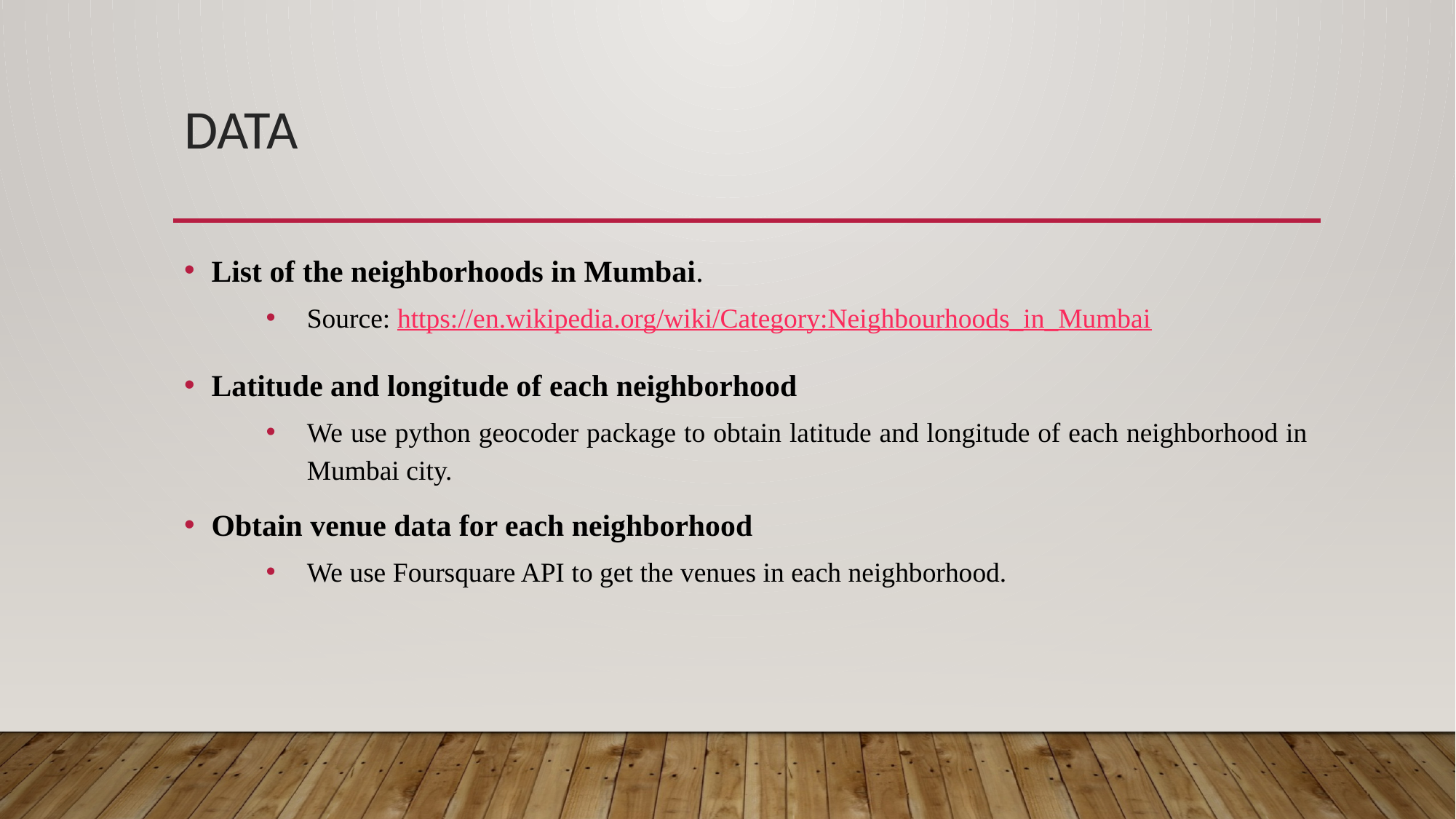

# Data
List of the neighborhoods in Mumbai.
Source: https://en.wikipedia.org/wiki/Category:Neighbourhoods_in_Mumbai
Latitude and longitude of each neighborhood
We use python geocoder package to obtain latitude and longitude of each neighborhood in Mumbai city.
Obtain venue data for each neighborhood
We use Foursquare API to get the venues in each neighborhood.